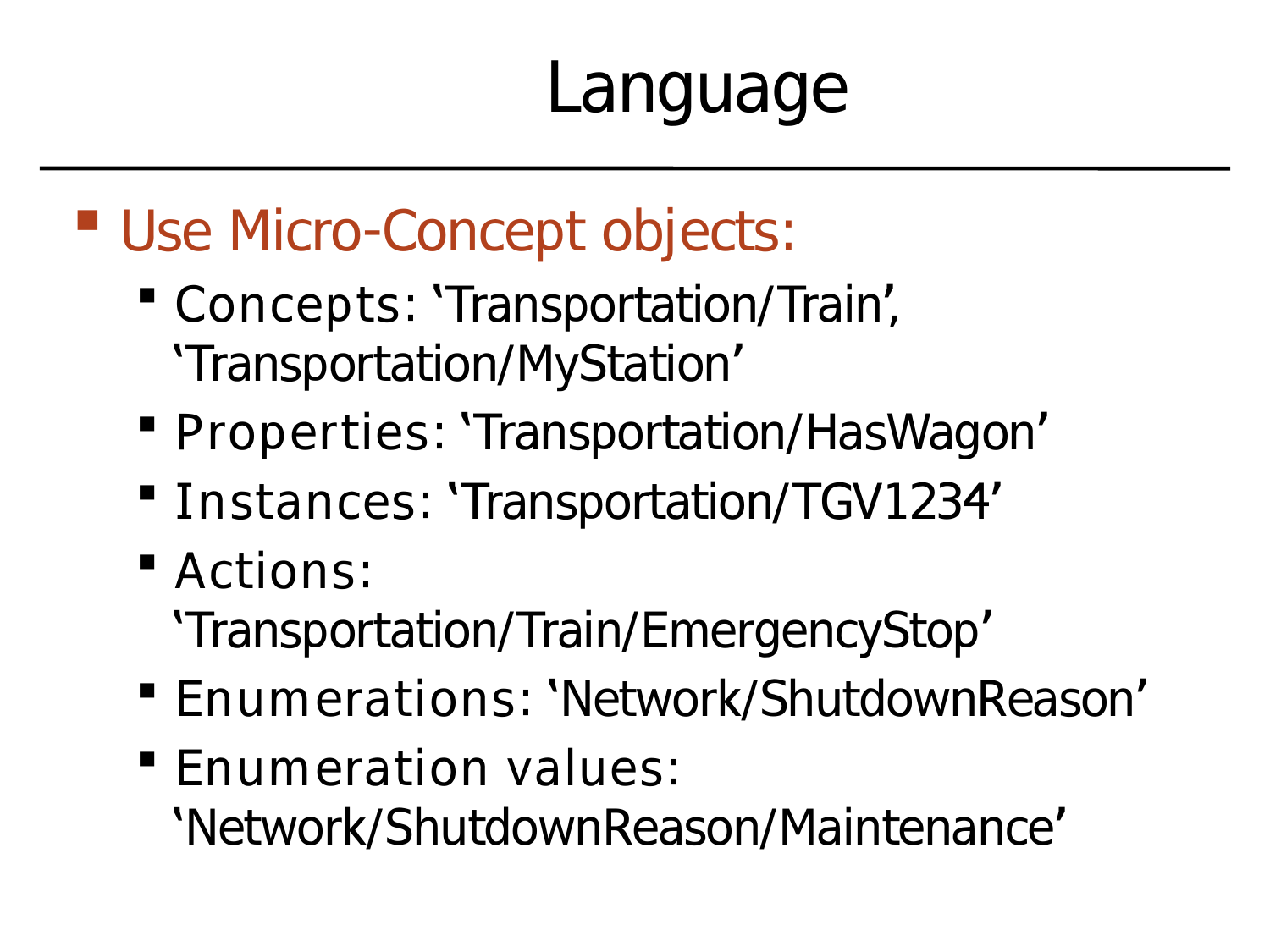

# Language
Use Micro-Concept objects:
Concepts: ‘Transportation/Train’, ‘Transportation/MyStation’
Properties: ‘Transportation/HasWagon’
Instances: ‘Transportation/TGV1234’
Actions: ‘Transportation/Train/EmergencyStop’
Enumerations: ‘Network/ShutdownReason’
Enumeration values: ‘Network/ShutdownReason/Maintenance’